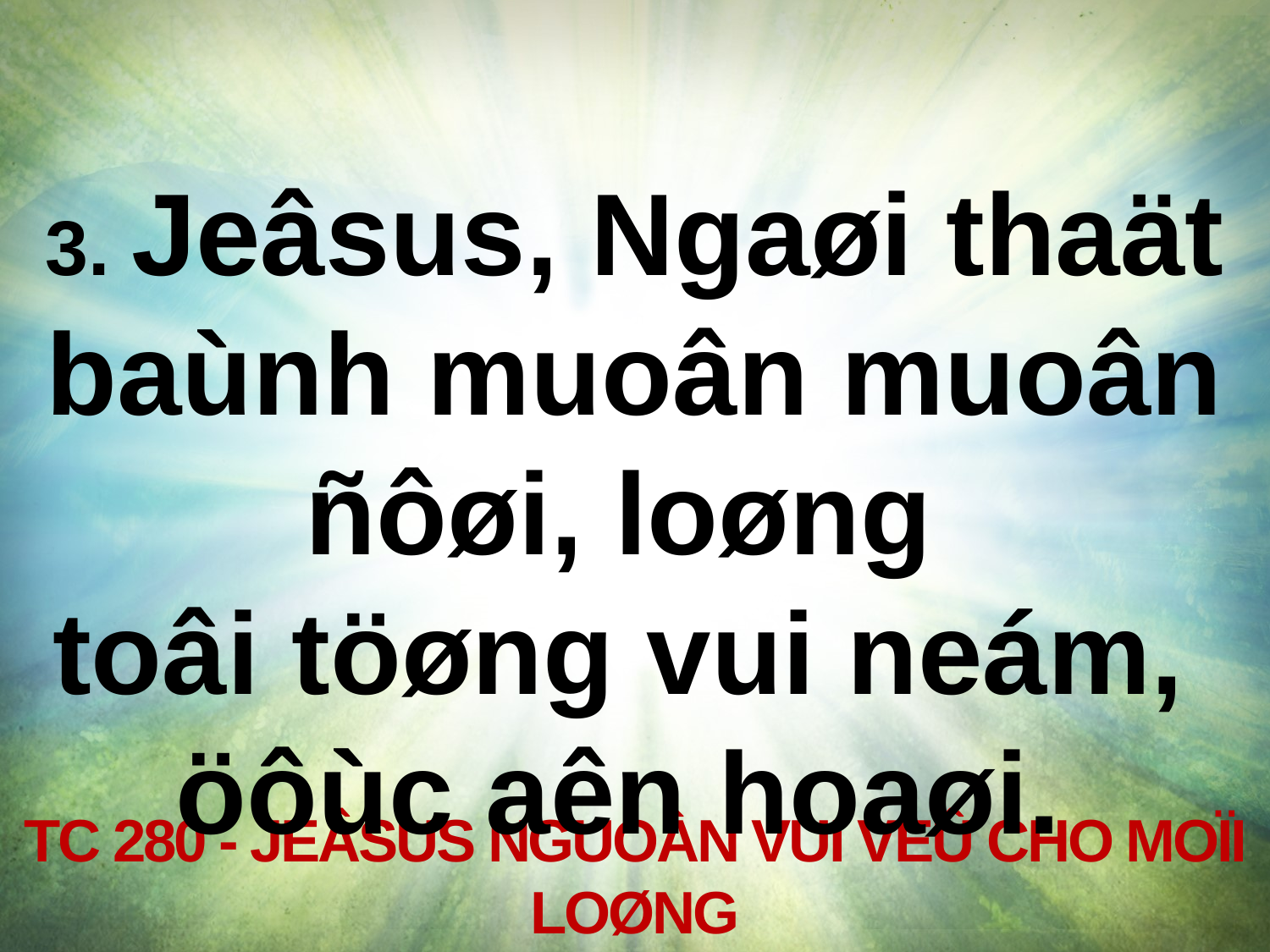

3. Jeâsus, Ngaøi thaät baùnh muoân muoân ñôøi, loøng
toâi töøng vui neám,
öôùc aên hoaøi.
TC 280 - JEÂSUS NGUOÀN VUI VEÛ CHO MOÏI LOØNG